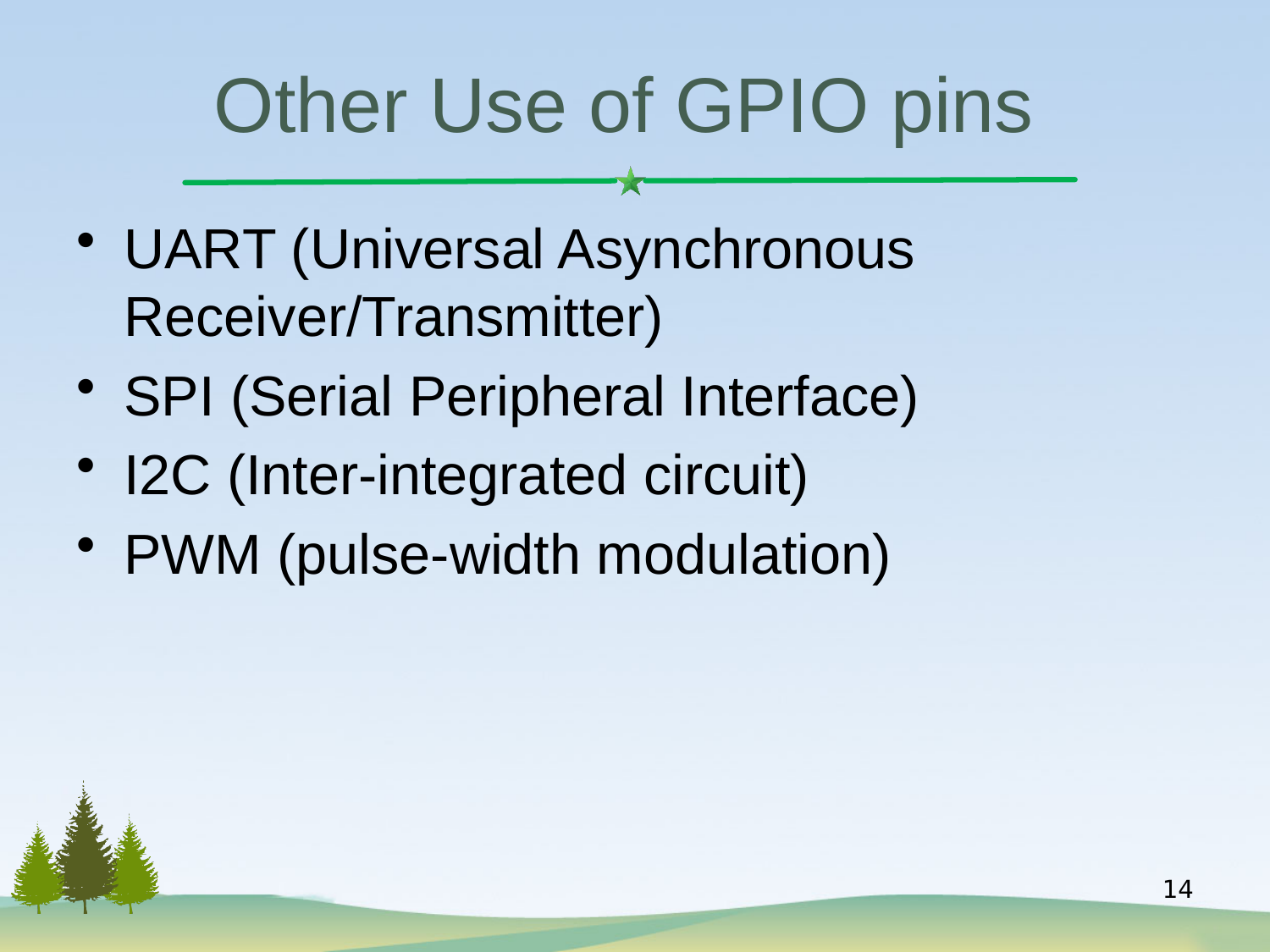

# Other Use of GPIO pins
UART (Universal Asynchronous Receiver/Transmitter)
SPI (Serial Peripheral Interface)
I2C (Inter-integrated circuit)
PWM (pulse-width modulation)
14